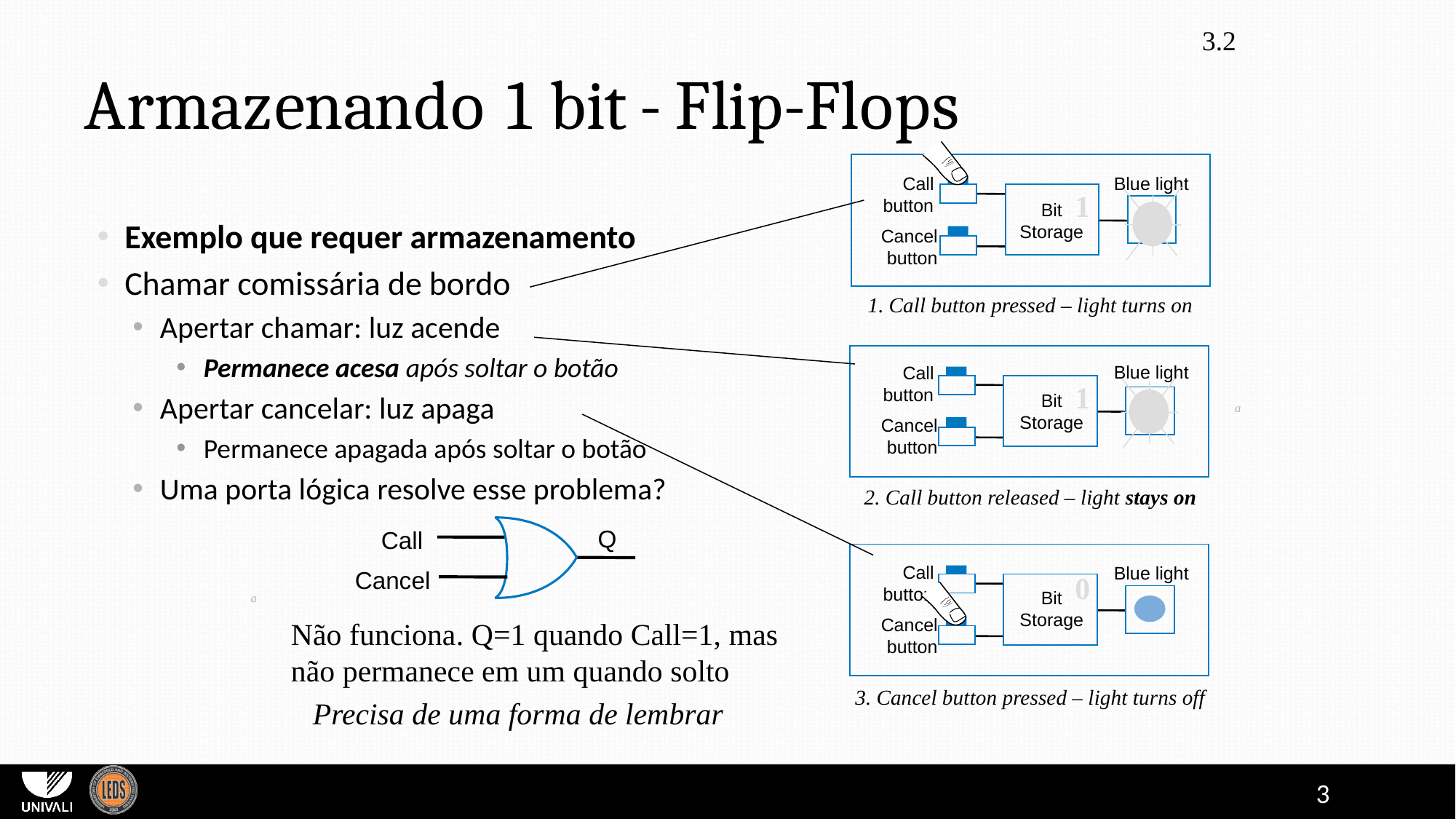

3.2
# Armazenando 1 bit - Flip-Flops

Call
button
Blue light

Bit
Storage

Cancel
button

1

Exemplo que requer armazenamento
Chamar comissária de bordo
Apertar chamar: luz acende
Permanece acesa após soltar o botão
Apertar cancelar: luz apaga
Permanece apagada após soltar o botão
Uma porta lógica resolve esse problema?
1. Call button pressed – light turns on

Blue light
Call
button

Bit
Storage

Cancel
button

2. Call button released – light stays on
1
a

Q
Call

Cancel

Não funciona. Q=1 quando Call=1, mas não permanece em um quando solto
Precisa de uma forma de lembrar

Call
button
Blue light

Bit
Storage

Cancel
button

3. Cancel button pressed – light turns off
0

a
3